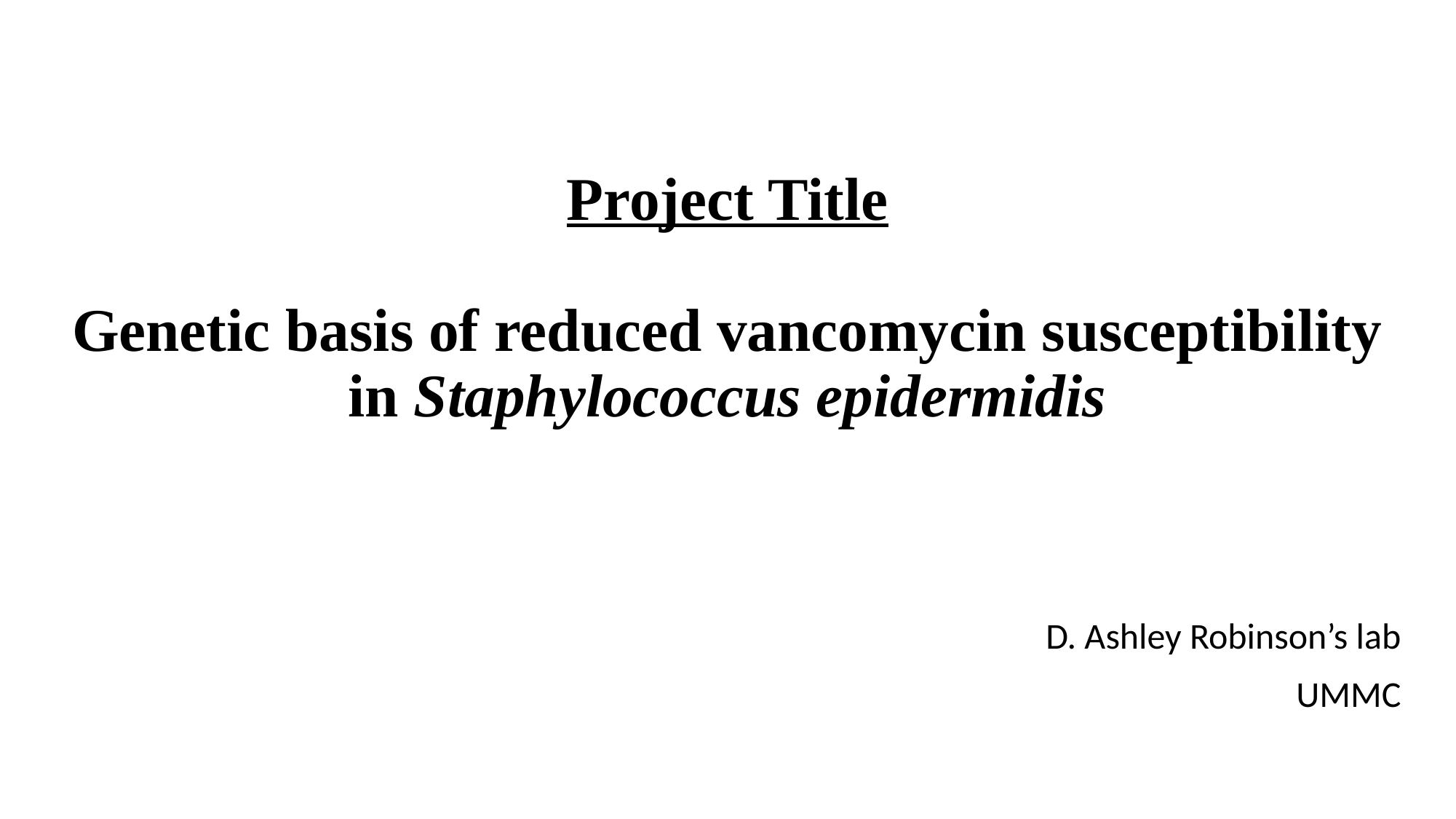

# Project Title Genetic basis of reduced vancomycin susceptibility in Staphylococcus epidermidis
D. Ashley Robinson’s lab
UMMC